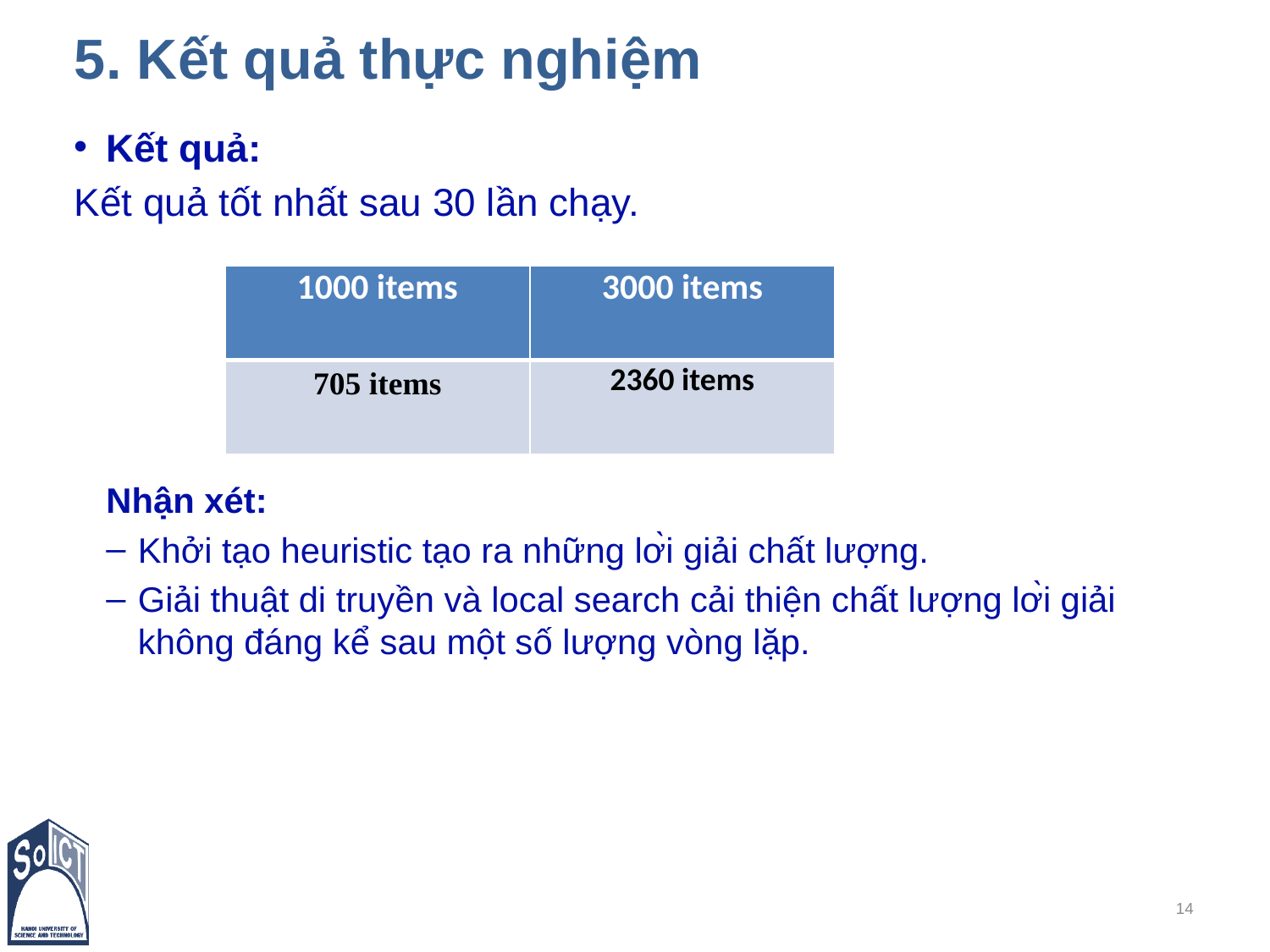

# 5. Kết quả thực nghiệm
Kết quả:
Kết quả tốt nhất sau 30 lần chạy.

Nhận xét:
Khởi tạo heuristic tạo ra những lời giải chất lượng.
Giải thuật di truyền và local search cải thiện chất lượng lời giải không đáng kể sau một số lượng vòng lặp.
| 1000 items | 3000 items |
| --- | --- |
| 705 items | 2360 items |